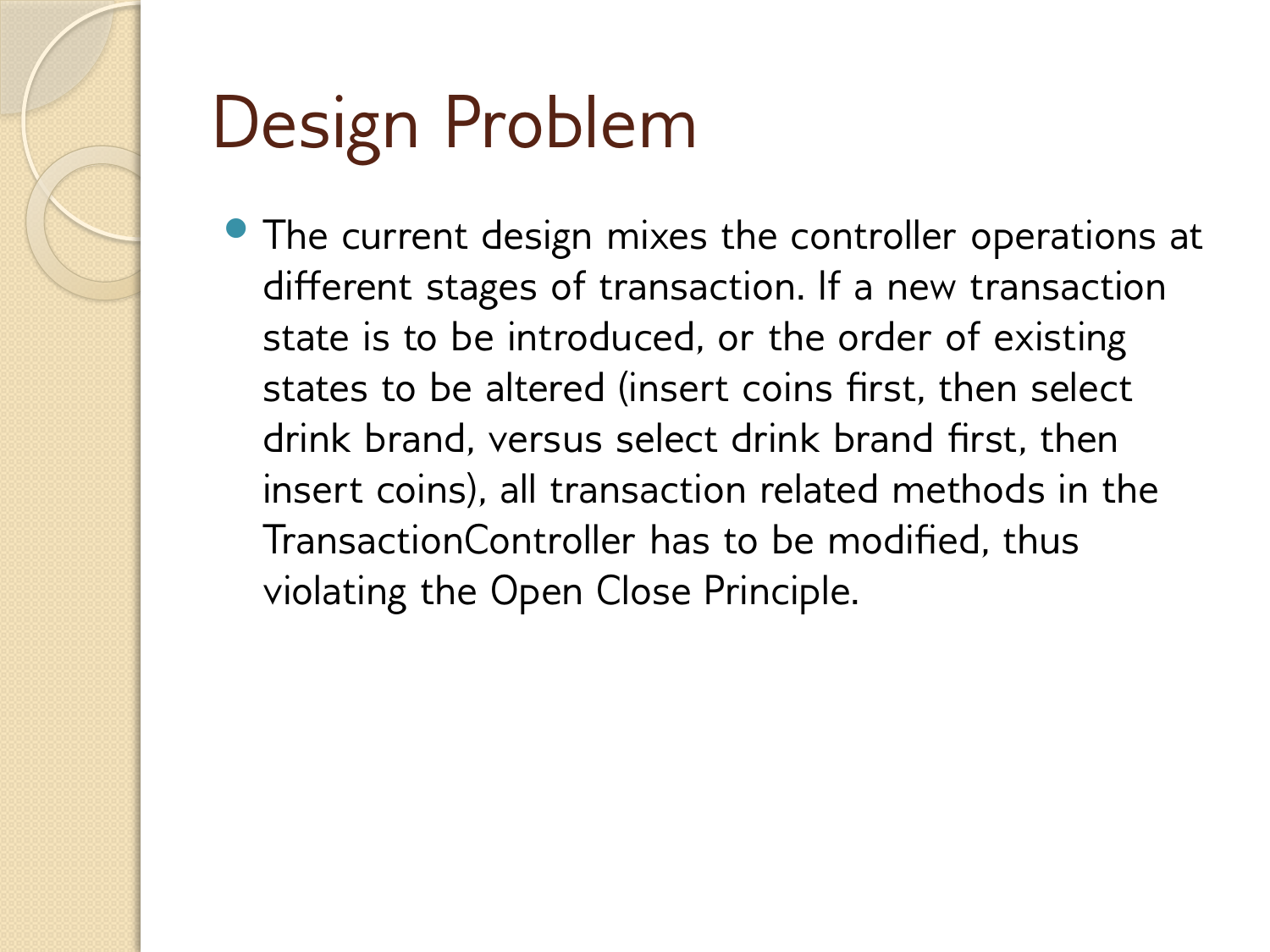

# Design Problem
The current design mixes the controller operations at different stages of transaction. If a new transaction state is to be introduced, or the order of existing states to be altered (insert coins first, then select drink brand, versus select drink brand first, then insert coins), all transaction related methods in the TransactionController has to be modified, thus violating the Open Close Principle.